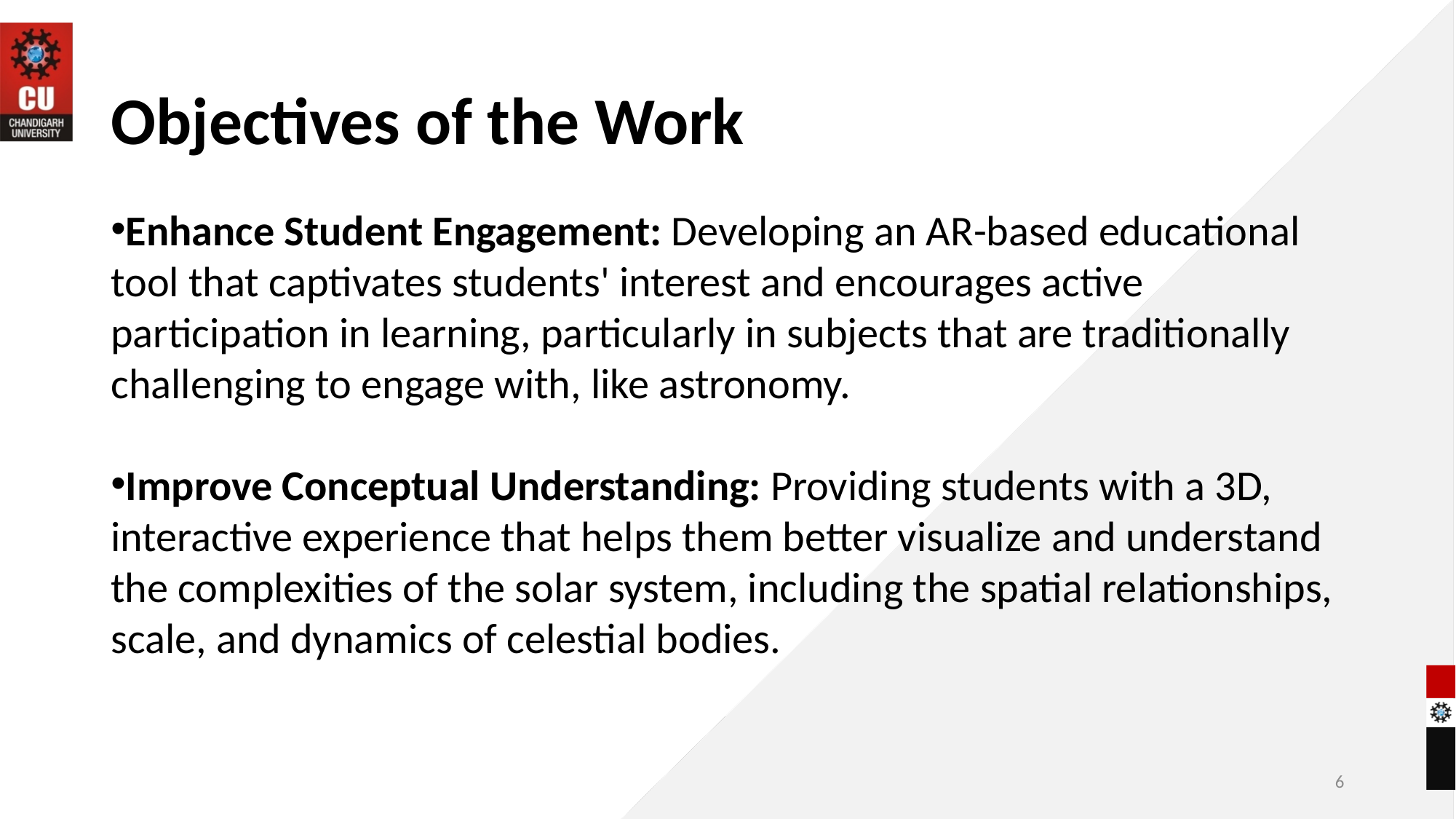

# Objectives of the Work
Enhance Student Engagement: Developing an AR-based educational tool that captivates students' interest and encourages active participation in learning, particularly in subjects that are traditionally challenging to engage with, like astronomy.

Improve Conceptual Understanding: Providing students with a 3D, interactive experience that helps them better visualize and understand the complexities of the solar system, including the spatial relationships, scale, and dynamics of celestial bodies.

6